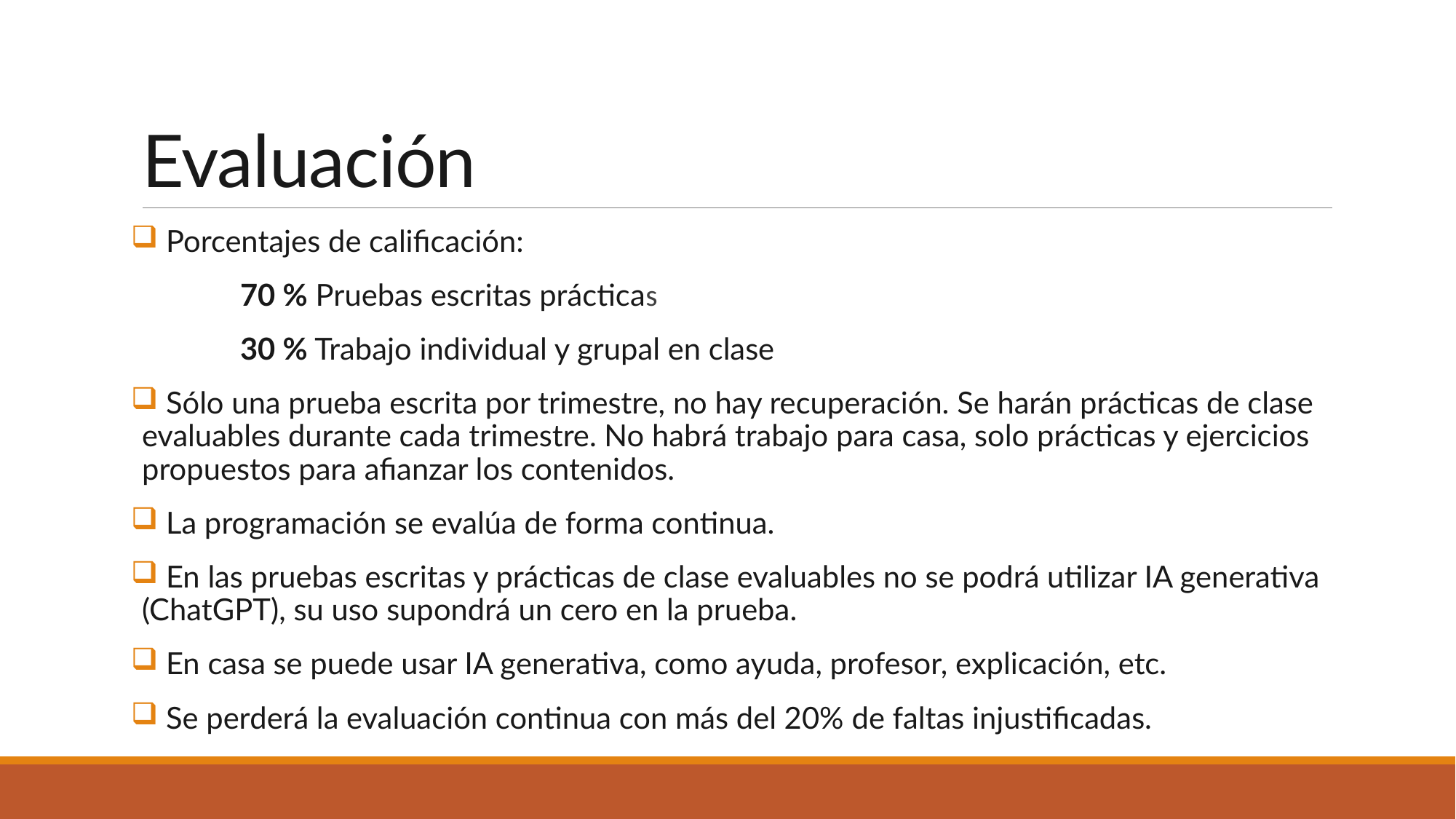

# Evaluación
 Porcentajes de calificación:
	70 % Pruebas escritas prácticas
	30 % Trabajo individual y grupal en clase
 Sólo una prueba escrita por trimestre, no hay recuperación. Se harán prácticas de clase evaluables durante cada trimestre. No habrá trabajo para casa, solo prácticas y ejercicios propuestos para afianzar los contenidos.
 La programación se evalúa de forma continua.
 En las pruebas escritas y prácticas de clase evaluables no se podrá utilizar IA generativa (ChatGPT), su uso supondrá un cero en la prueba.
 En casa se puede usar IA generativa, como ayuda, profesor, explicación, etc.
 Se perderá la evaluación continua con más del 20% de faltas injustificadas.